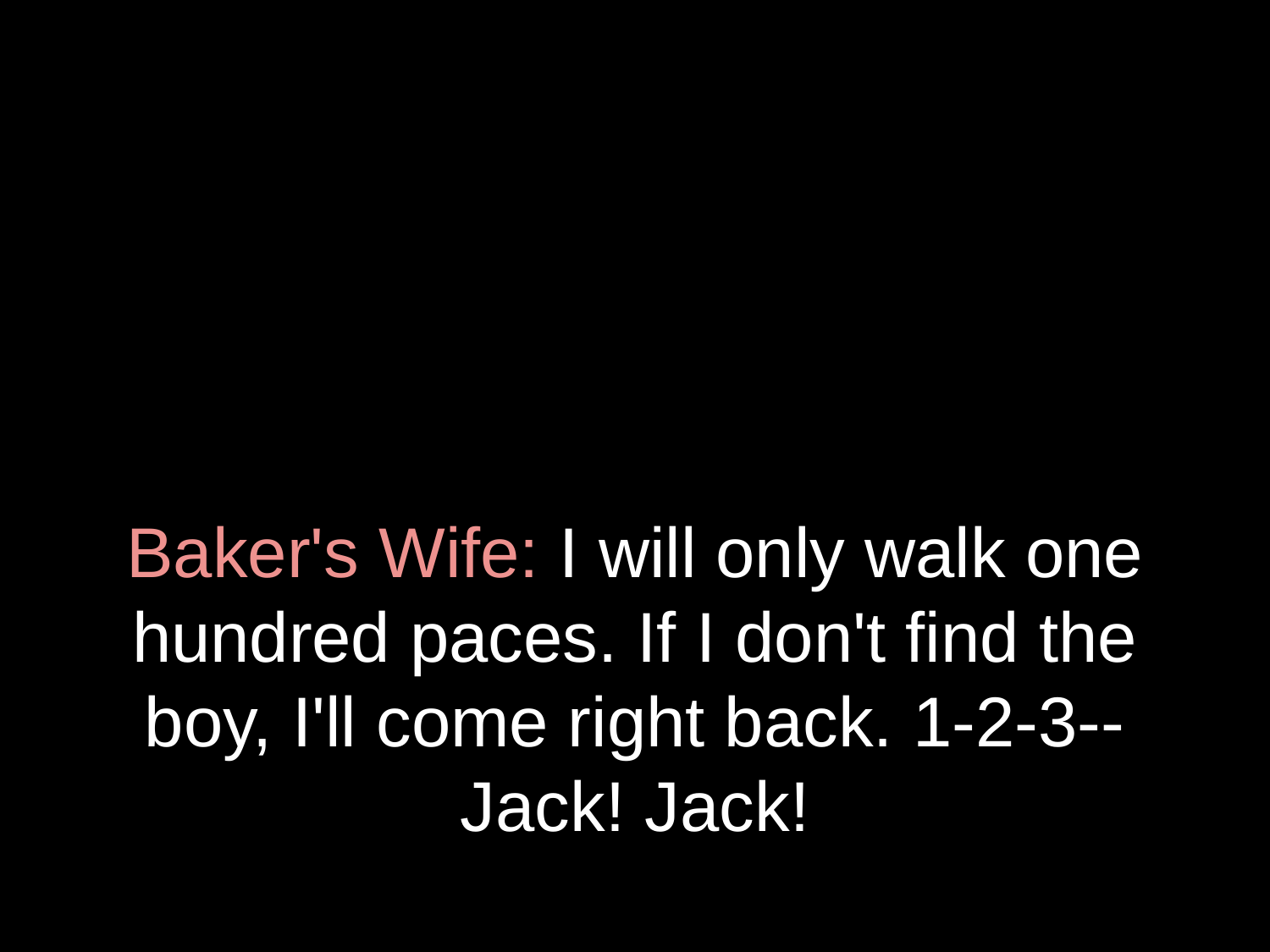

# Baker's Wife: I will only walk one hundred paces. If I don't find the boy, I'll come right back. 1-2-3--Jack! Jack!